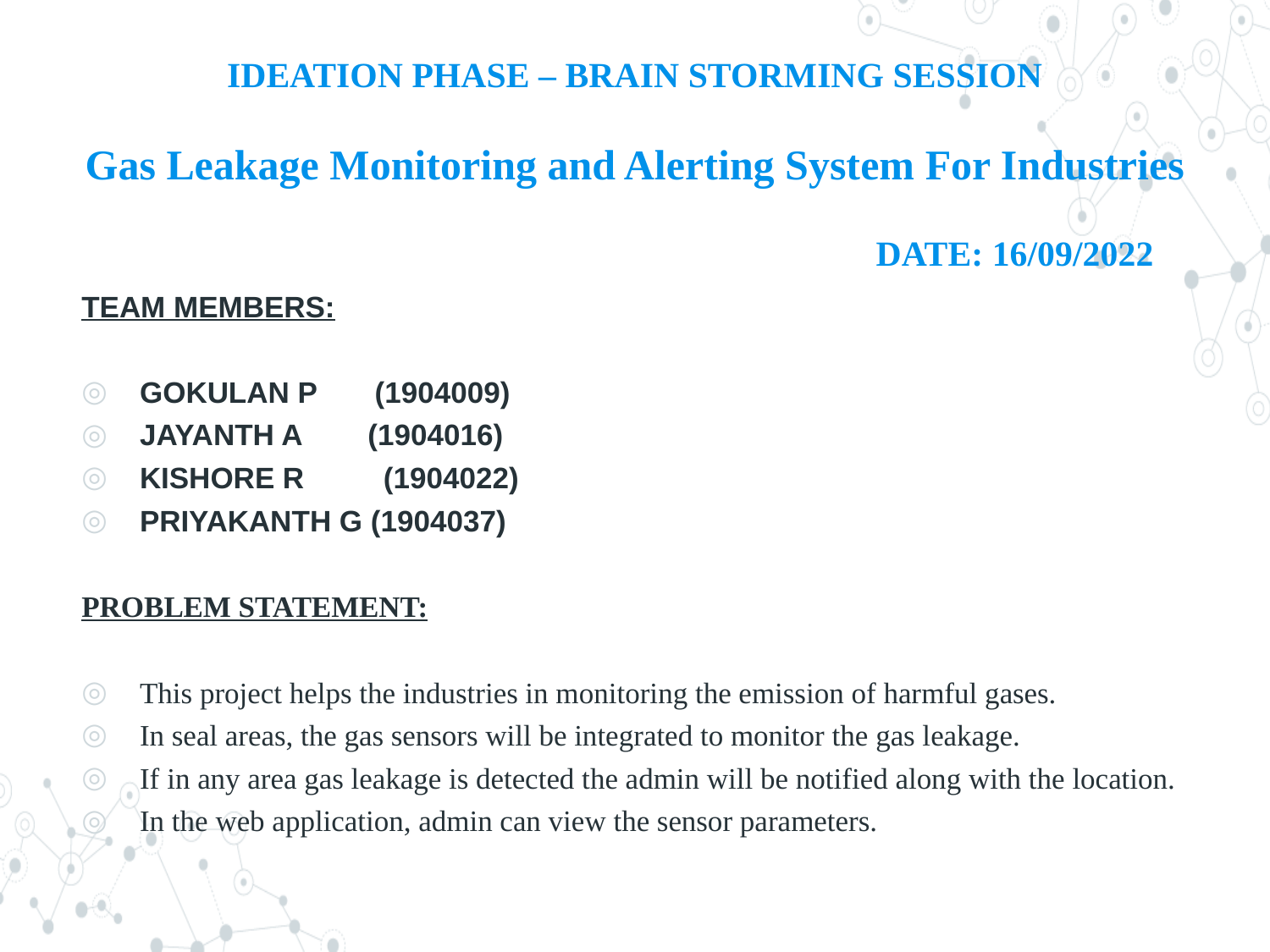

# IDEATION PHASE – BRAIN STORMING SESSION   Gas Leakage Monitoring and Alerting System For Industries DATE: 16/09/2022
TEAM MEMBERS:

GOKULAN P       (1904009)
JAYANTH A        (1904016)
KISHORE R	        (1904022)
PRIYAKANTH G (1904037)

PROBLEM STATEMENT:

This project helps the industries in monitoring the emission of harmful gases.
In seal areas, the gas sensors will be integrated to monitor the gas leakage.
If in any area gas leakage is detected the admin will be notified along with the location.
In the web application, admin can view the sensor parameters.